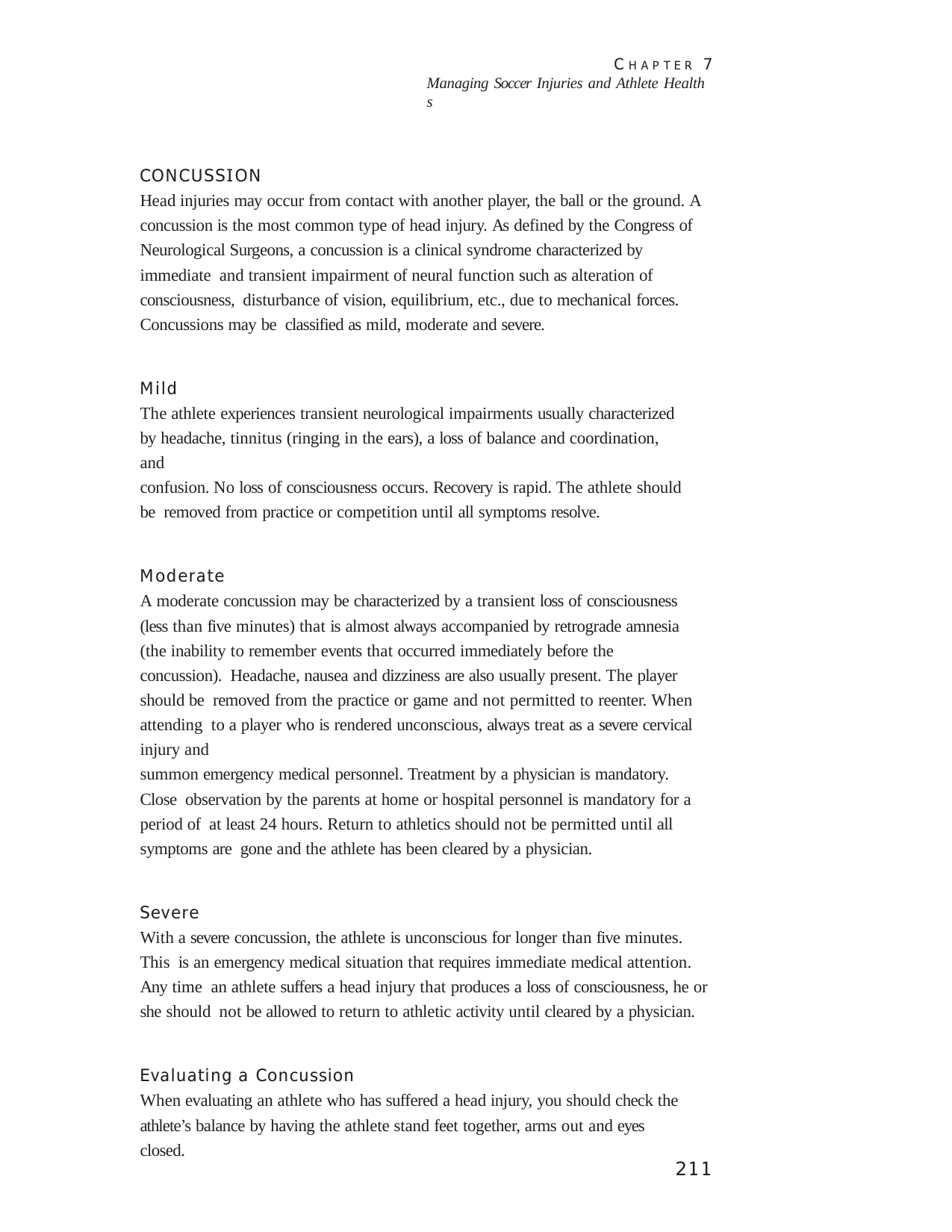

C H A P T E R   7
Managing Soccer Injuries and Athlete Health s
CONCUSSION
Head injuries may occur from contact with another player, the ball or the ground. A  concussion is the most common type of head injury. As defined by the Congress of  Neurological Surgeons, a concussion is a clinical syndrome characterized by immediate  and transient impairment of neural function such as alteration of consciousness,  disturbance of vision, equilibrium, etc., due to mechanical forces. Concussions may be  classified as mild, moderate and severe.

Mild
The athlete experiences transient neurological impairments usually characterized  by headache, tinnitus (ringing in the ears), a loss of balance and coordination, and
confusion. No loss of consciousness occurs. Recovery is rapid. The athlete should be  removed from practice or competition until all symptoms resolve.

Moderate
A moderate concussion may be characterized by a transient loss of consciousness  (less than five minutes) that is almost always accompanied by retrograde amnesia  (the inability to remember events that occurred immediately before the concussion).  Headache, nausea and dizziness are also usually present. The player should be  removed from the practice or game and not permitted to reenter. When attending  to a player who is rendered unconscious, always treat as a severe cervical injury and
summon emergency medical personnel. Treatment by a physician is mandatory. Close  observation by the parents at home or hospital personnel is mandatory for a period of  at least 24 hours. Return to athletics should not be permitted until all symptoms are  gone and the athlete has been cleared by a physician.

Severe
With a severe concussion, the athlete is unconscious for longer than five minutes. This  is an emergency medical situation that requires immediate medical attention. Any time  an athlete suffers a head injury that produces a loss of consciousness, he or she should  not be allowed to return to athletic activity until cleared by a physician.

Evaluating a Concussion
When evaluating an athlete who has suffered a head injury, you should check the  athlete’s balance by having the athlete stand feet together, arms out and eyes closed.
211